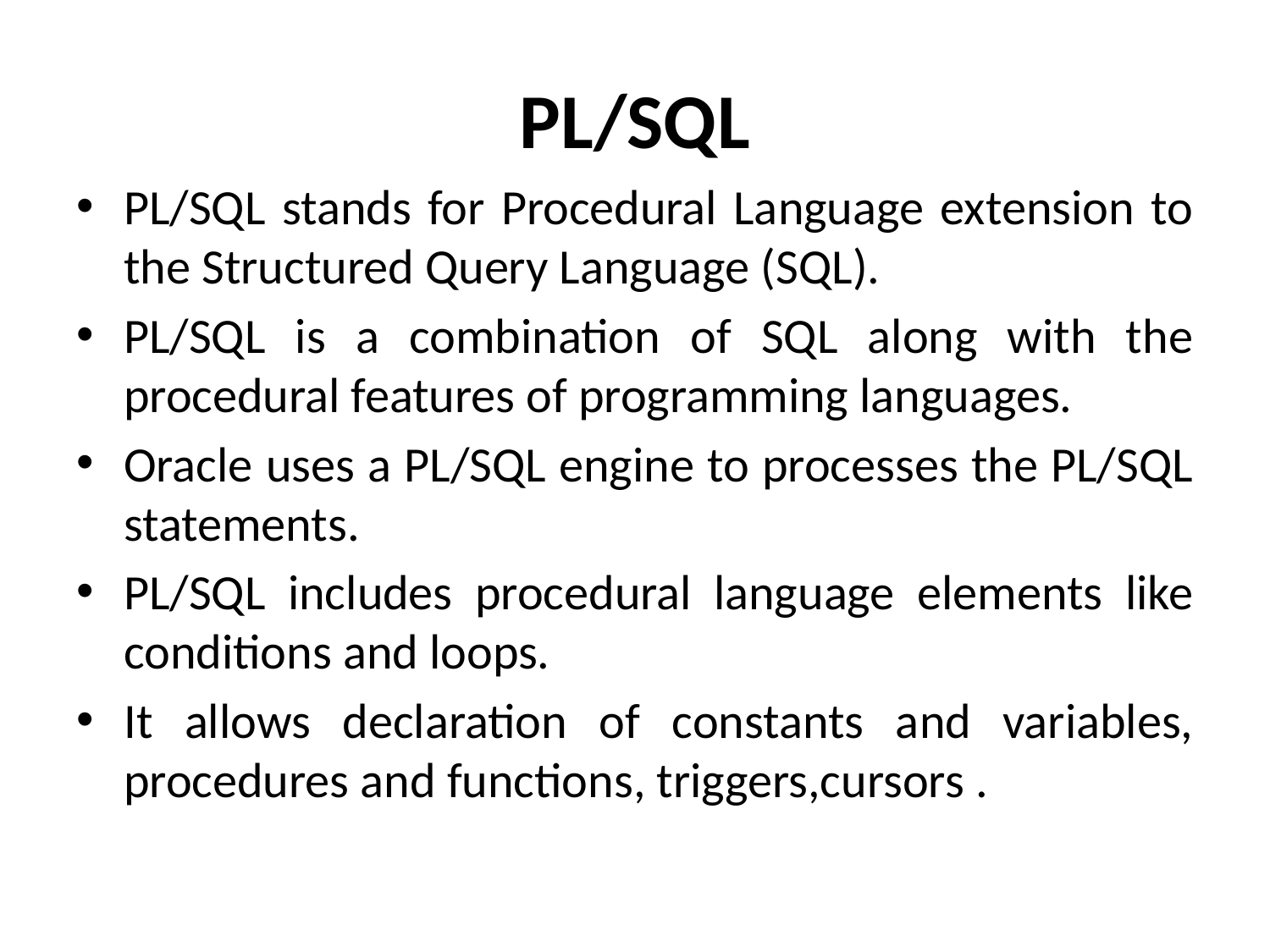

# PL/SQL
PL/SQL stands for Procedural Language extension to the Structured Query Language (SQL).
PL/SQL is a combination of SQL along with the procedural features of programming languages.
Oracle uses a PL/SQL engine to processes the PL/SQL statements.
PL/SQL includes procedural language elements like conditions and loops.
It allows declaration of constants and variables, procedures and functions, triggers,cursors .